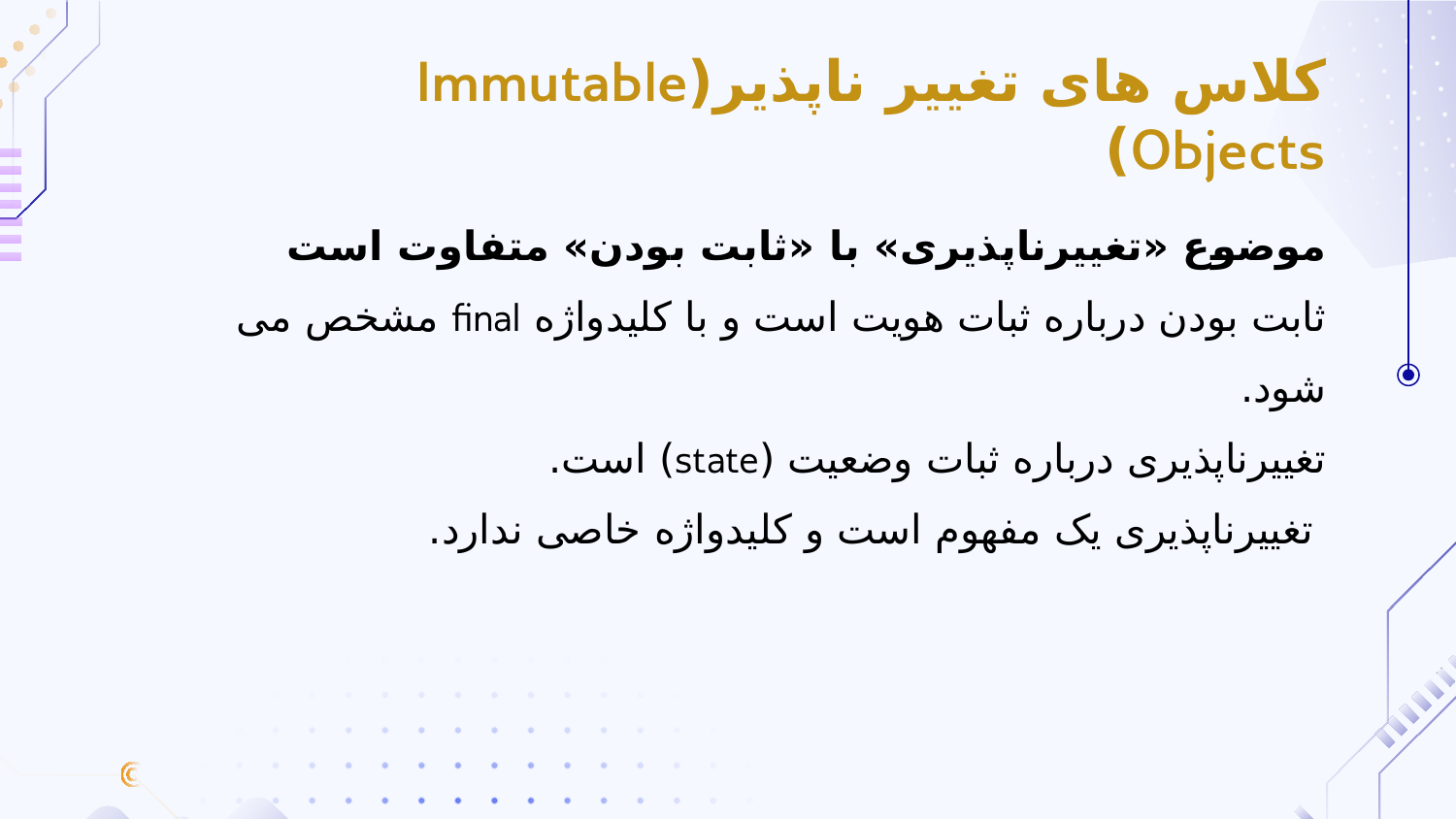

کلاس های تغییر ناپذیر(Immutable Objects)
موضوع «تغییرناپذيری» با «ثابت بودن» متفاوت است
ثابت بودن درباره ثبات هويت است و با کلیدواژه final مشخص می شود.
تغییرناپذيری درباره ثبات وضعیت (state) است.
 تغییرناپذیری یک مفهوم است و کلیدواژه خاصی ندارد.